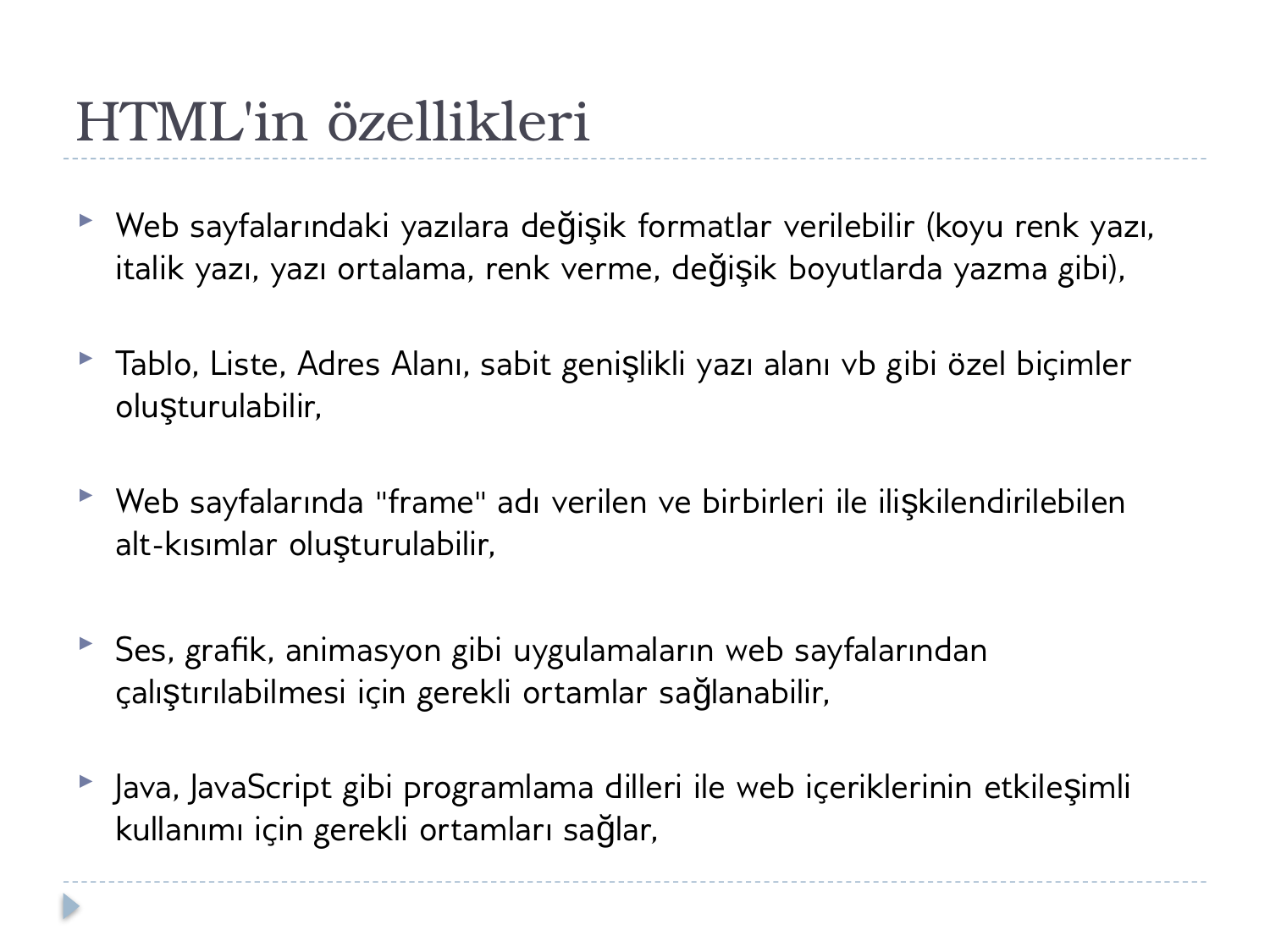

# HTML'in özellikleri
Web sayfalarındaki yazılara değişik formatlar verilebilir (koyu renk yazı, italik yazı, yazı ortalama, renk verme, değişik boyutlarda yazma gibi),
Tablo, Liste, Adres Alanı, sabit genişlikli yazı alanı vb gibi özel biçimler oluşturulabilir,
Web sayfalarında "frame" adı verilen ve birbirleri ile ilişkilendirilebilen alt-kısımlar oluşturulabilir,

Ses, grafik, animasyon gibi uygulamaların web sayfalarından çalıştırılabilmesi için gerekli ortamlar sağlanabilir,
Java, JavaScript gibi programlama dilleri ile web içeriklerinin etkileşimli kullanımı için gerekli ortamları sağlar,